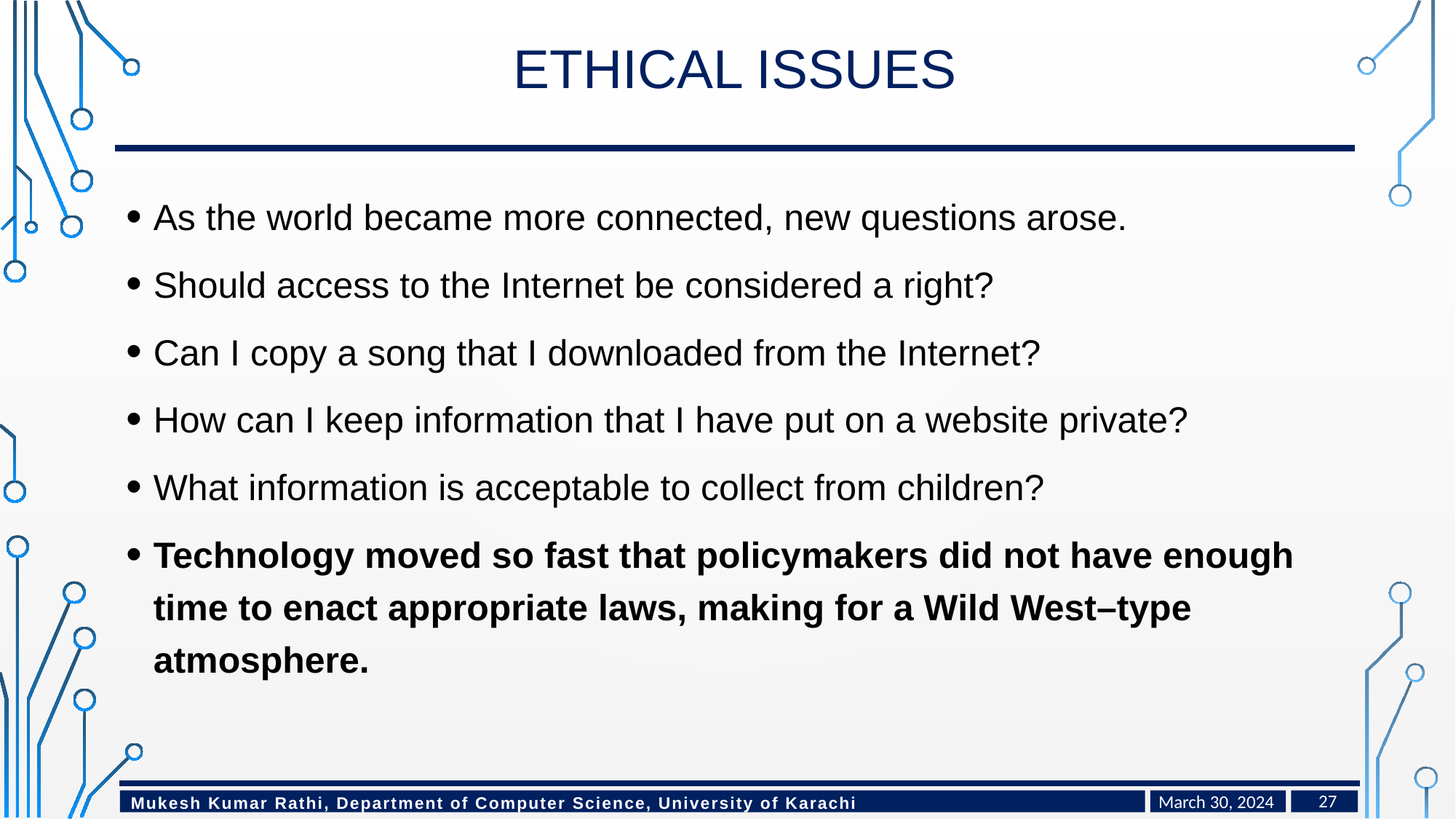

# Ethical issues
As the world became more connected, new questions arose.
Should access to the Internet be considered a right?
Can I copy a song that I downloaded from the Internet?
How can I keep information that I have put on a website private?
What information is acceptable to collect from children?
Technology moved so fast that policymakers did not have enough time to enact appropriate laws, making for a Wild West–type atmosphere.
March 30, 2024
27